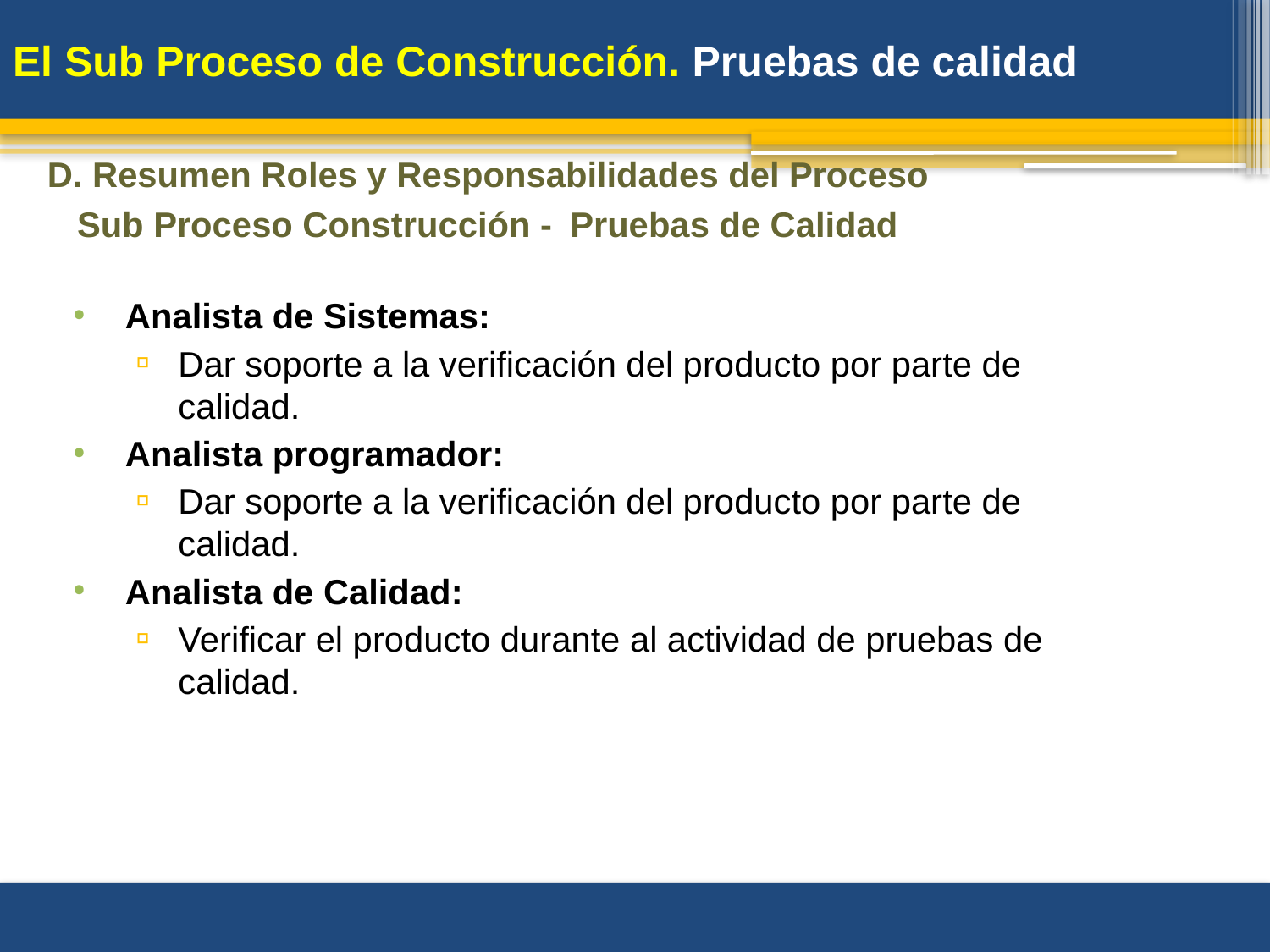

# El Sub Proceso de Construcción. Pruebas de calidad
D. Resumen Roles y Responsabilidades del Proceso
Sub Proceso Construcción -  Pruebas de Calidad

Analista de Sistemas:
Dar soporte a la verificación del producto por parte de calidad.
Analista programador:
Dar soporte a la verificación del producto por parte de calidad.
Analista de Calidad:
Verificar el producto durante al actividad de pruebas de calidad.